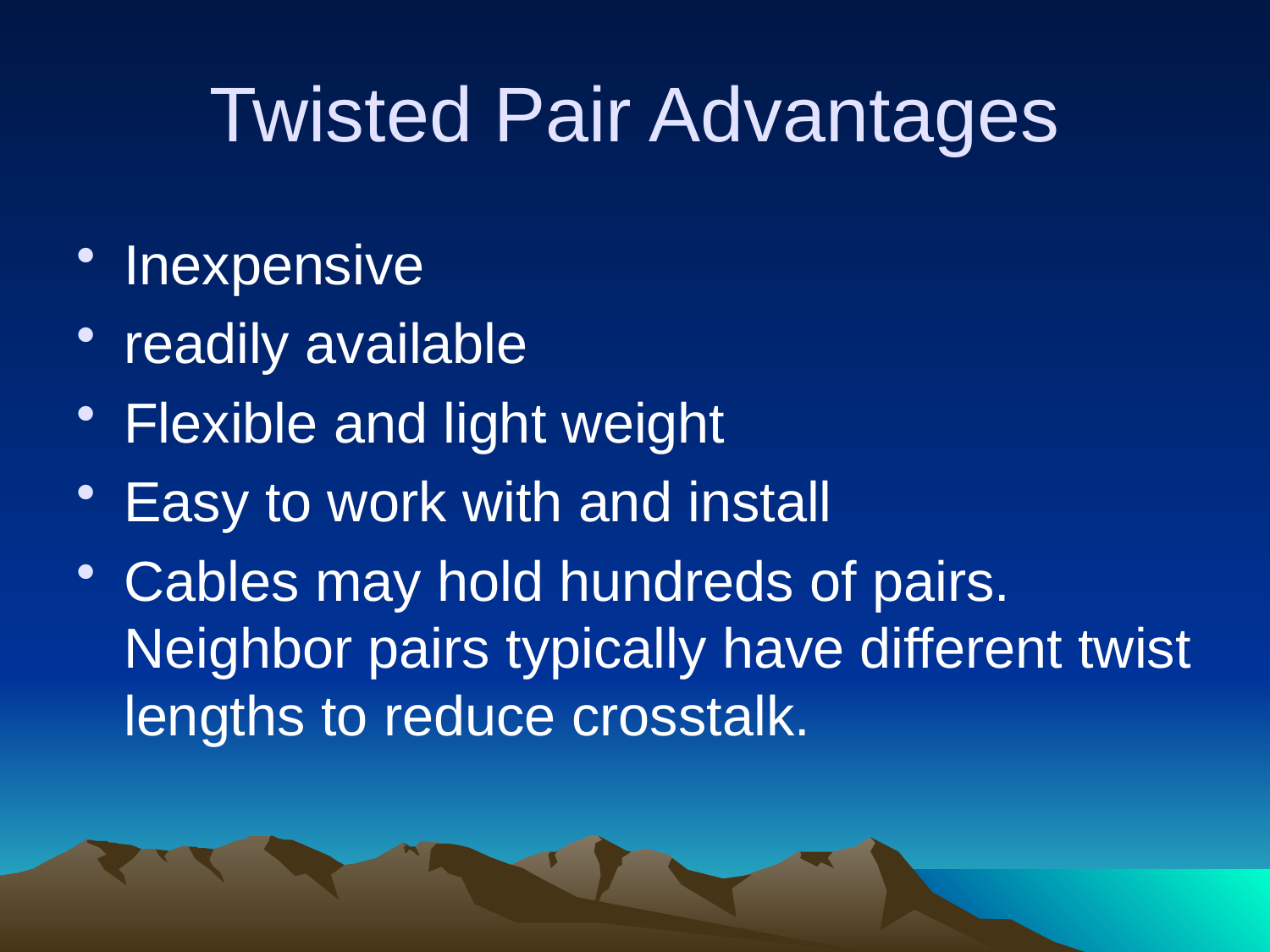

# Twisted Pair Advantages
Inexpensive
readily available
Flexible and light weight
Easy to work with and install
Cables may hold hundreds of pairs. Neighbor pairs typically have different twist lengths to reduce crosstalk.